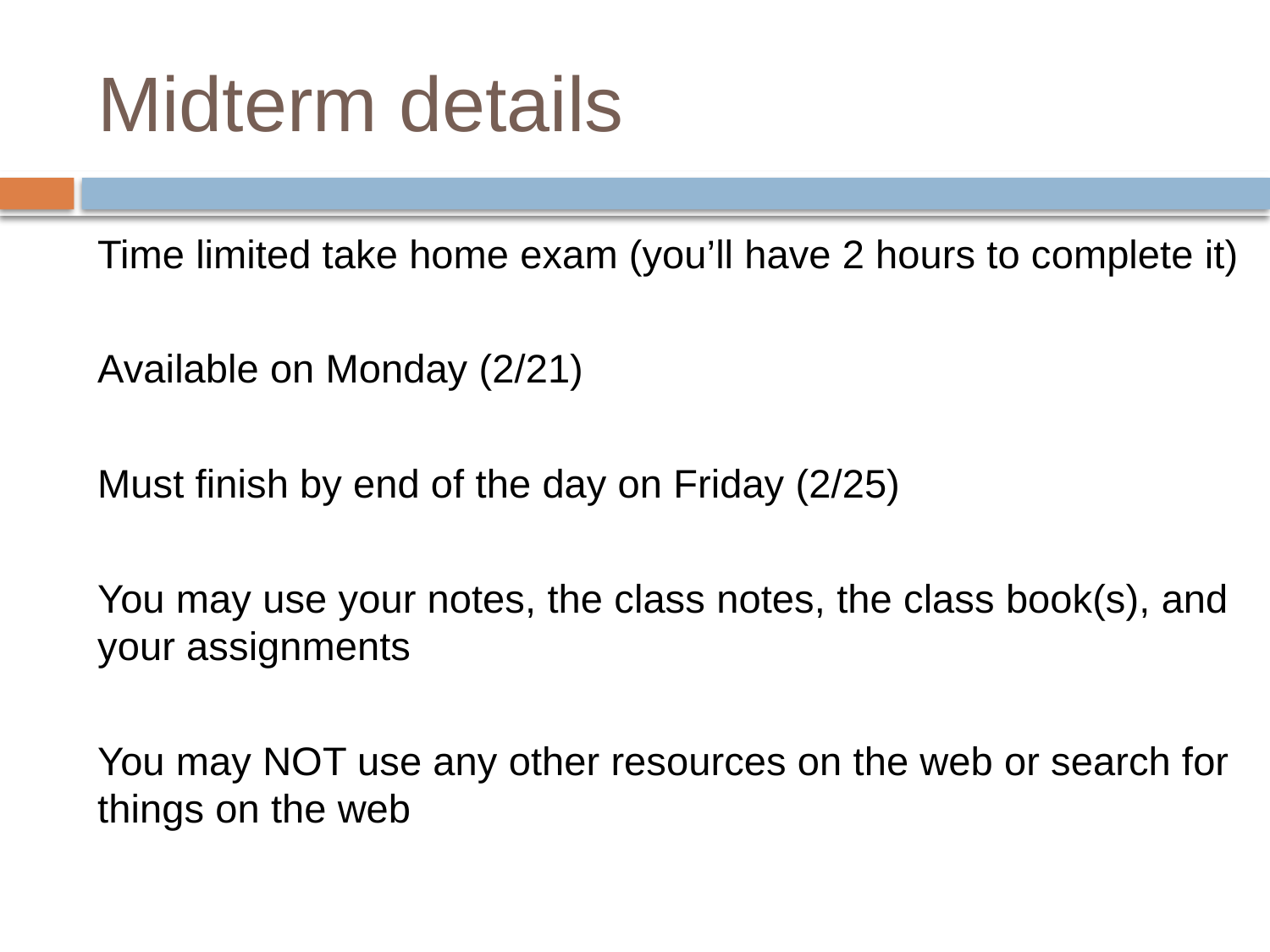

# Midterm details
Time limited take home exam (you’ll have 2 hours to complete it)

Available on Monday (2/21)

Must finish by end of the day on Friday (2/25)

You may use your notes, the class notes, the class book(s), and your assignments

You may NOT use any other resources on the web or search for things on the web